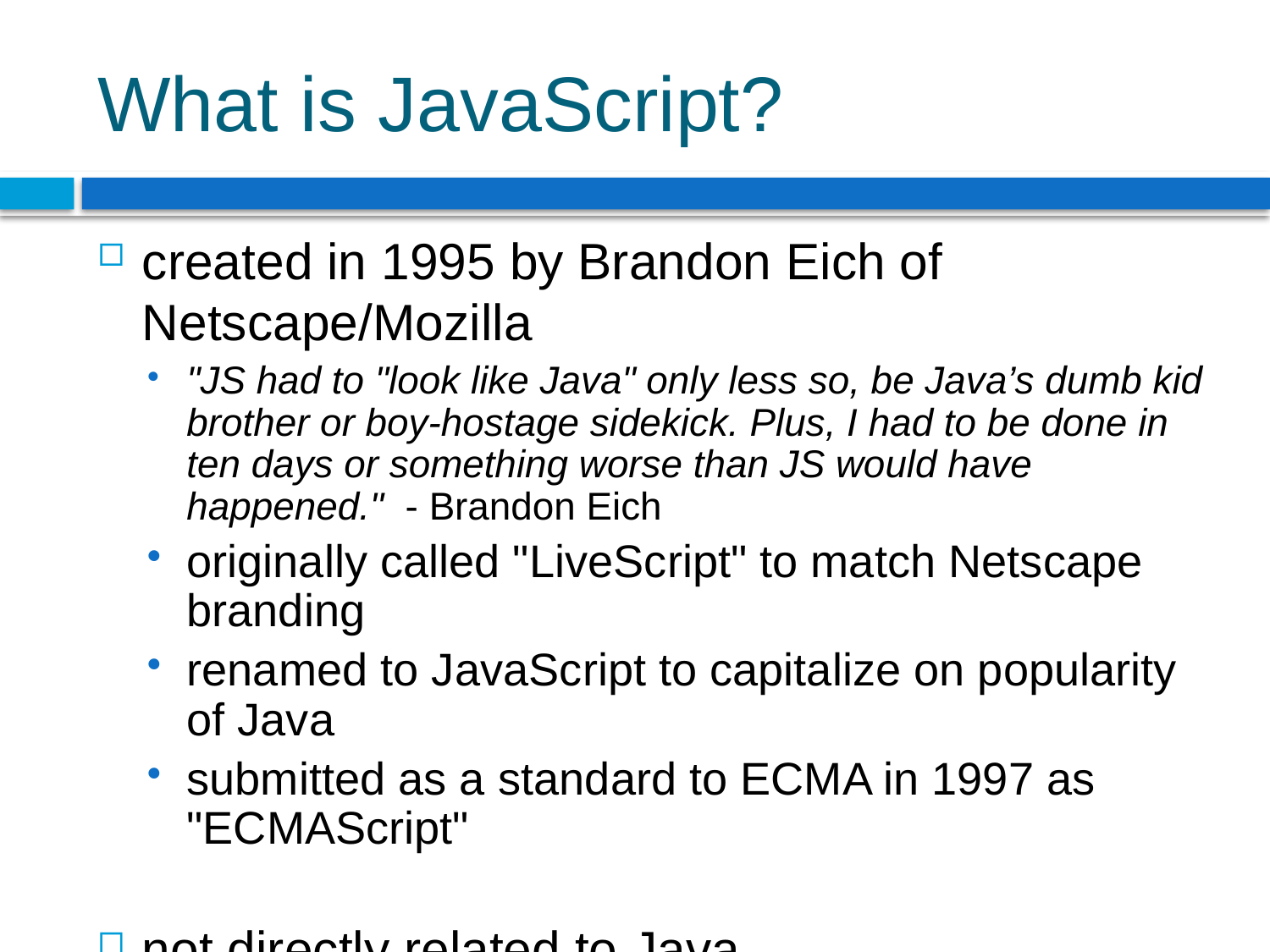

# What is JavaScript?
created in 1995 by Brandon Eich of Netscape/Mozilla
"JS had to "look like Java" only less so, be Java’s dumb kid brother or boy-hostage sidekick. Plus, I had to be done in ten days or something worse than JS would have happened."  - Brandon Eich
originally called "LiveScript" to match Netscape branding
renamed to JavaScript to capitalize on popularity of Java
submitted as a standard to ECMA in 1997 as "ECMAScript"

not directly related to Java
Eich claims he was most influenced by Self and Scheme
some JS syntax, libraries, etc. are ripped off by Java, C
D. Crockford: "JavaScript is Lisp in C's clothing."